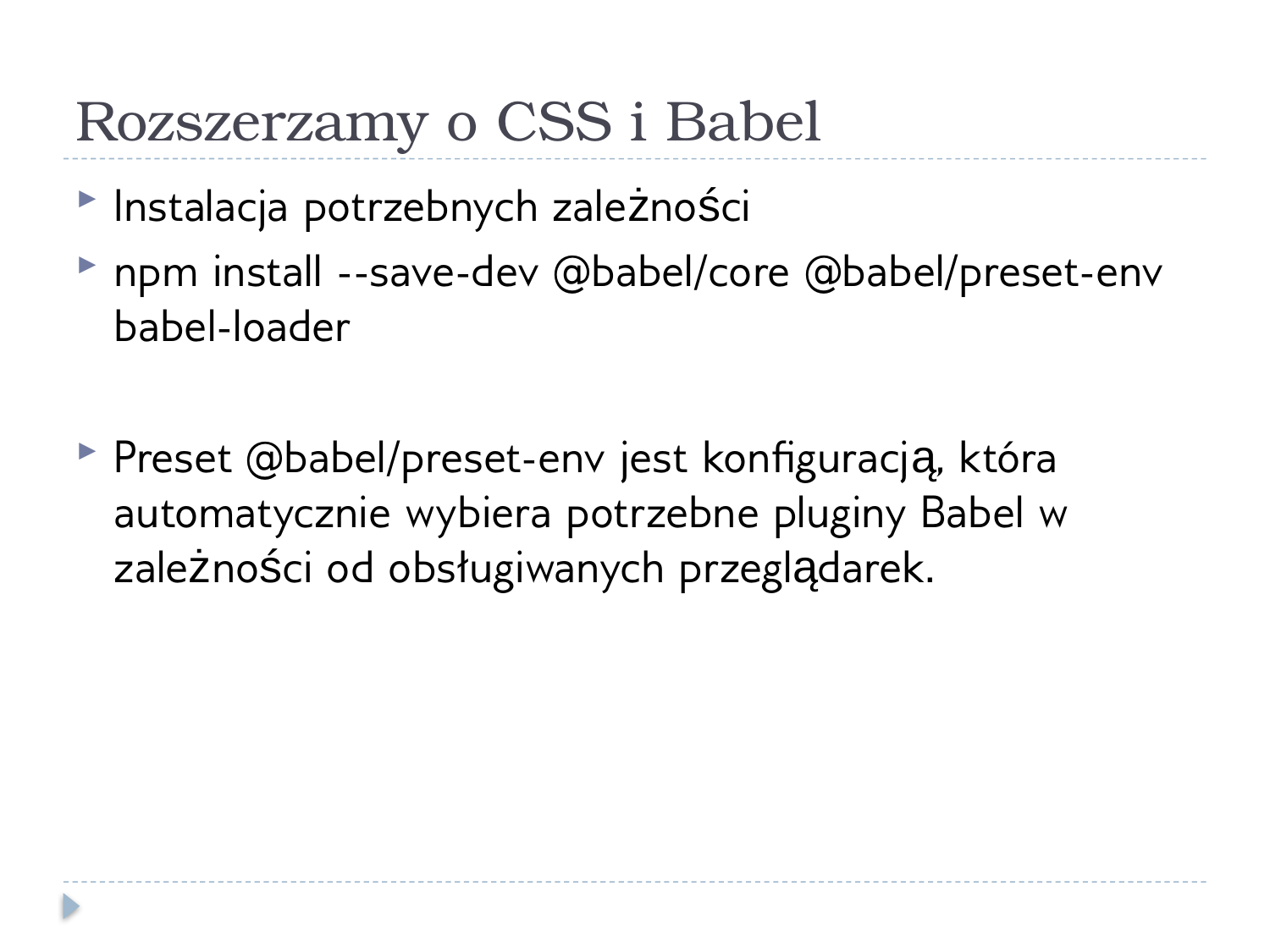

# Rozszerzamy o CSS i Babel
Instalacja potrzebnych zależności
npm install --save-dev @babel/core @babel/preset-env babel-loader

Preset @babel/preset-env jest konfiguracją, która automatycznie wybiera potrzebne pluginy Babel w zależności od obsługiwanych przeglądarek.